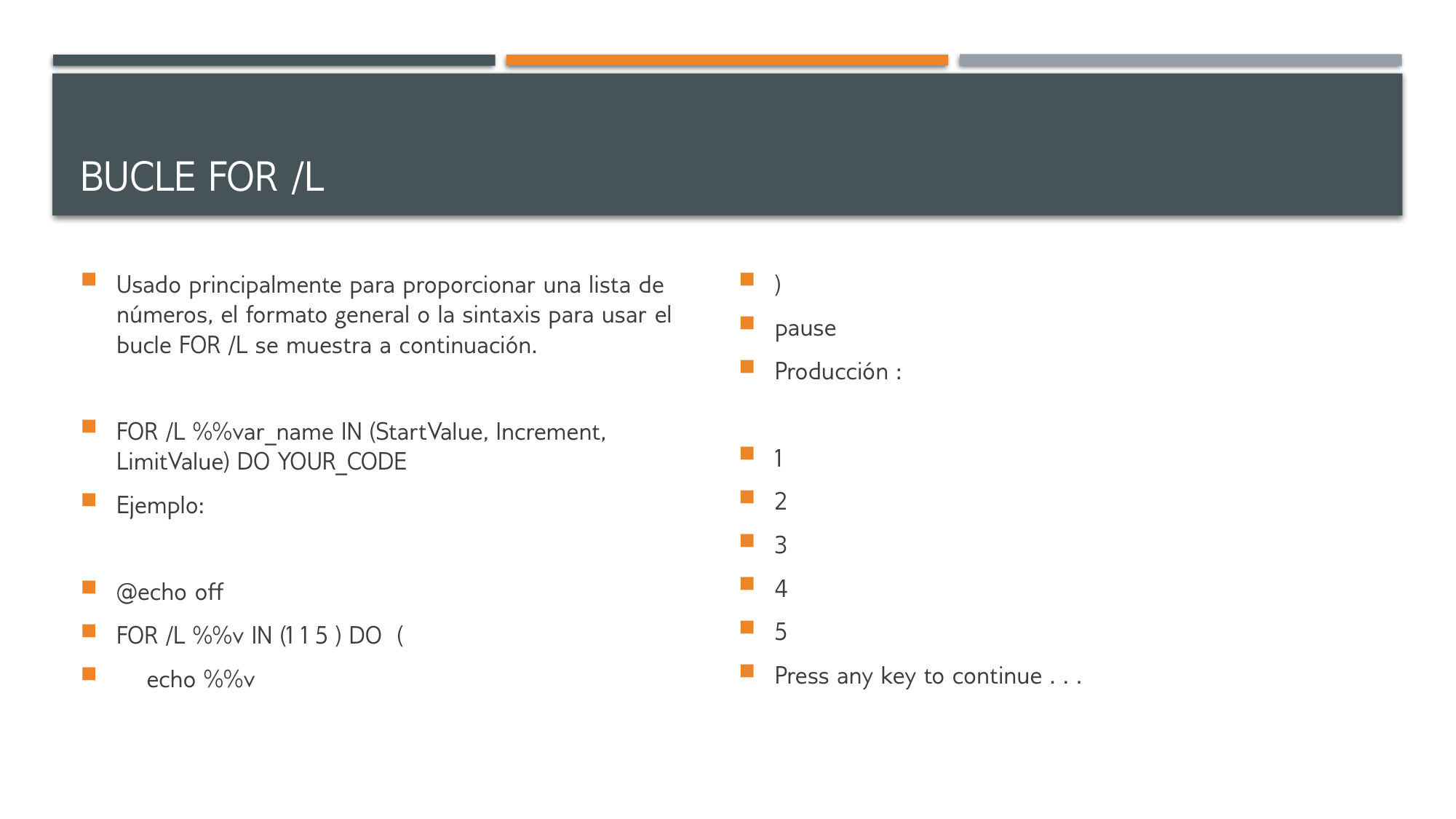

# Bucle for /L
Usado principalmente para proporcionar una lista de números, el formato general o la sintaxis para usar el bucle FOR /L se muestra a continuación.

FOR /L %%var_name IN (StartValue, Increment, LimitValue) DO YOUR_CODE
Ejemplo:

@echo off
FOR /L %%v IN (1 1 5 ) DO  (
    echo %%v
)
pause
Producción :

1
2
3
4
5
Press any key to continue . . .